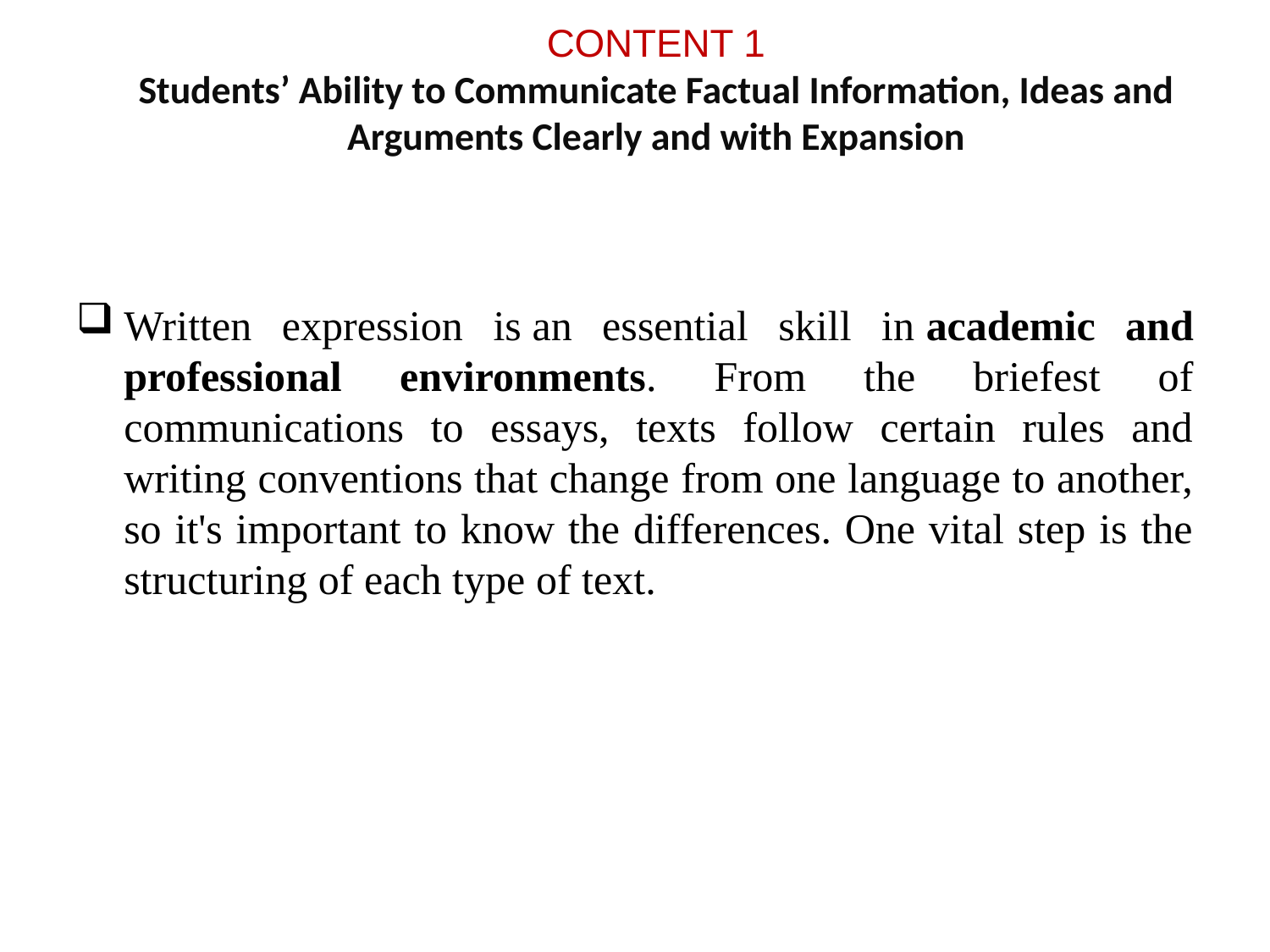

# CONTENT 1 Students’ Ability to Communicate Factual Information, Ideas and Arguments Clearly and with Expansion
Written expression is an essential skill in academic and professional environments. From the briefest of communications to essays, texts follow certain rules and writing conventions that change from one language to another, so it's important to know the differences. One vital step is the structuring of each type of text.